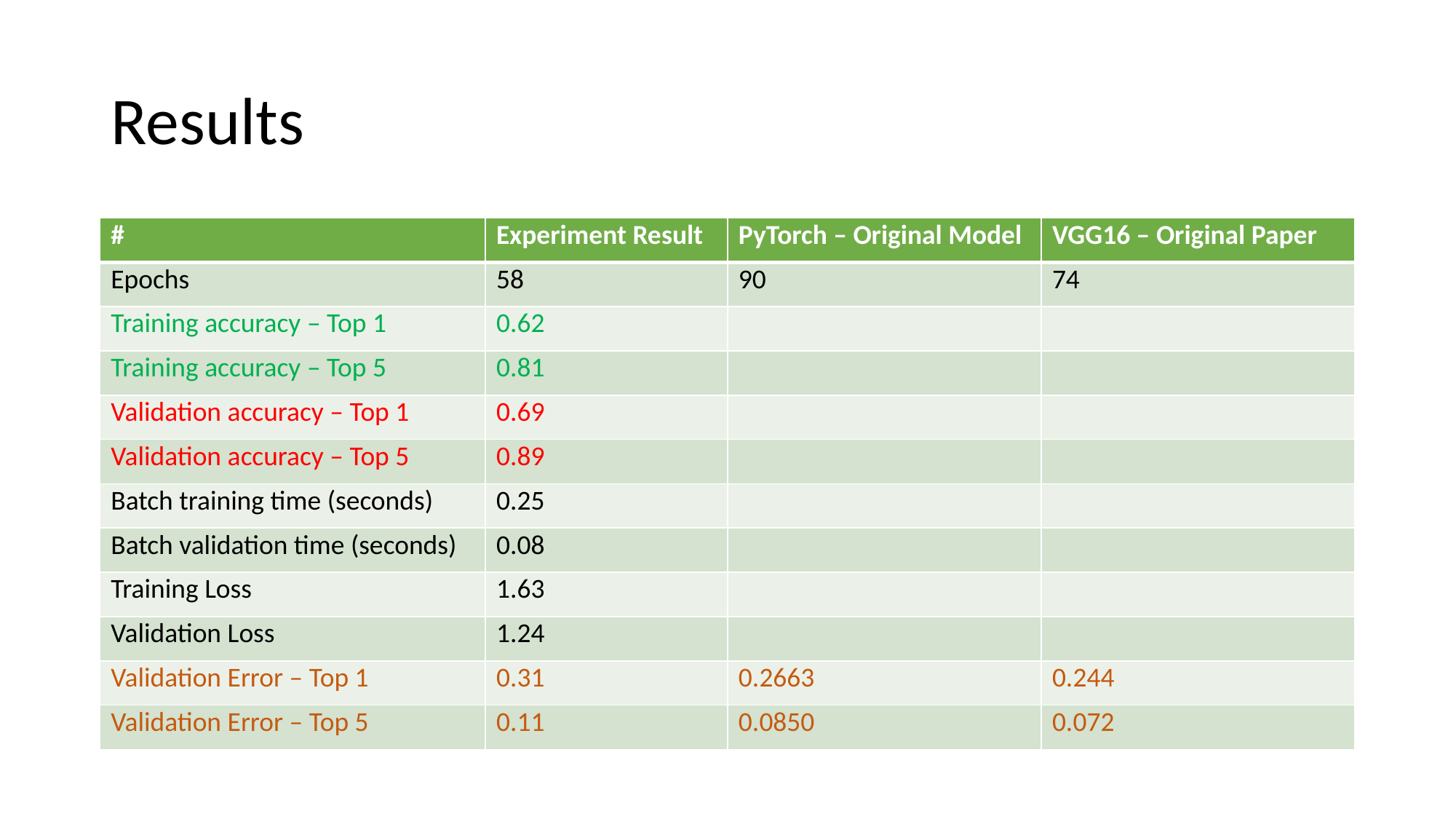

# Results
| # | Experiment Result | PyTorch – Original Model | VGG16 – Original Paper |
| --- | --- | --- | --- |
| Epochs | 58 | 90 | 74 |
| Training accuracy – Top 1 | 0.62 |  |  |
| Training accuracy – Top 5 | 0.81 |  |  |
| Validation accuracy – Top 1 | 0.69 |  |  |
| Validation accuracy – Top 5 | 0.89 |  |  |
| Batch training time (seconds) | 0.25 |  |  |
| Batch validation time (seconds) | 0.08 |  |  |
| Training Loss | 1.63 |  |  |
| Validation Loss | 1.24 |  |  |
| Validation Error – Top 1 | 0.31 | 0.2663 | 0.244 |
| Validation Error – Top 5 | 0.11 | 0.0850 | 0.072 |